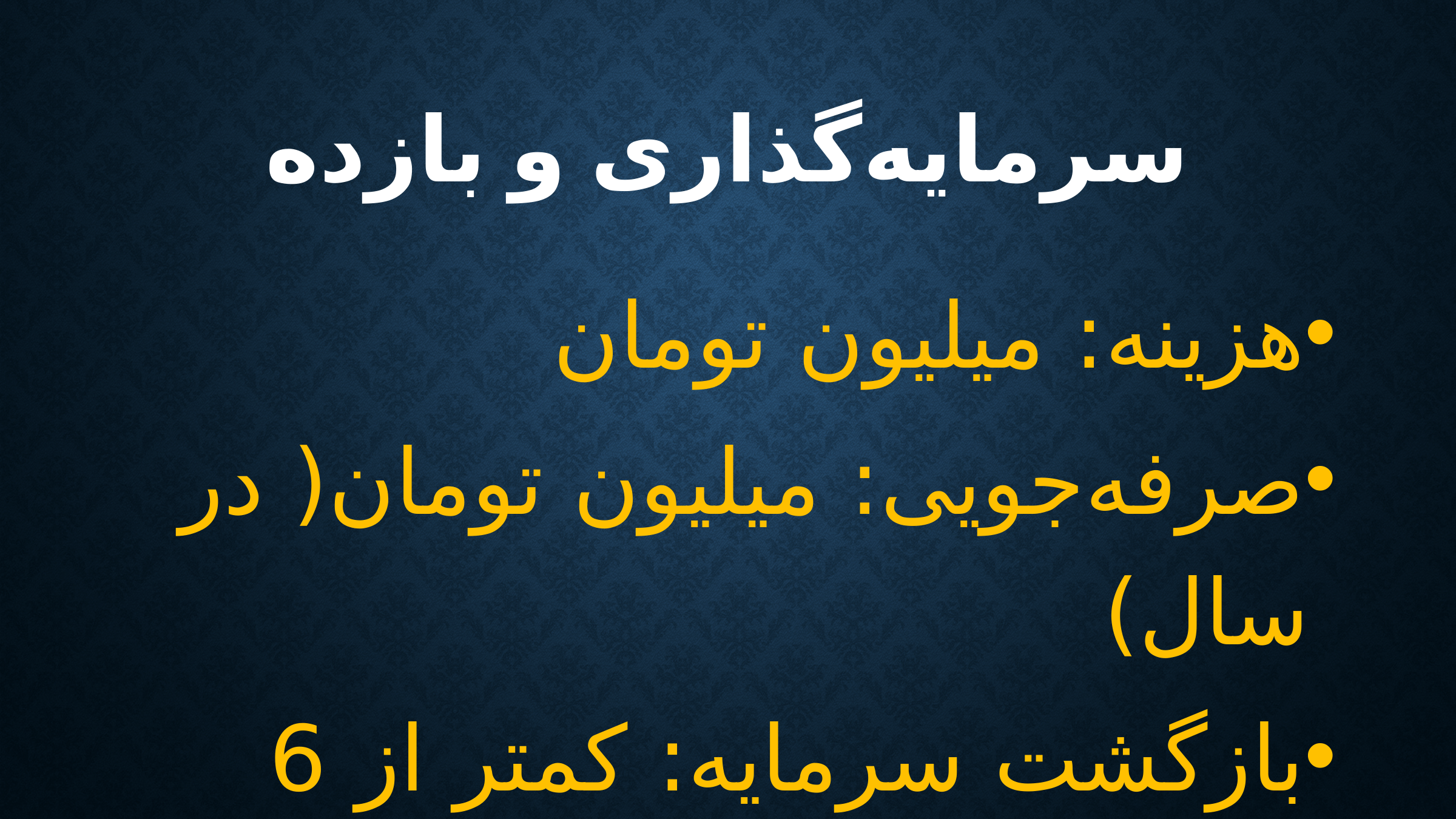

# سرمایه‌گذاری و بازده
هزینه: میلیون تومان
صرفه‌جویی: میلیون تومان( در سال)
بازگشت سرمایه: کمتر از 6 ماه